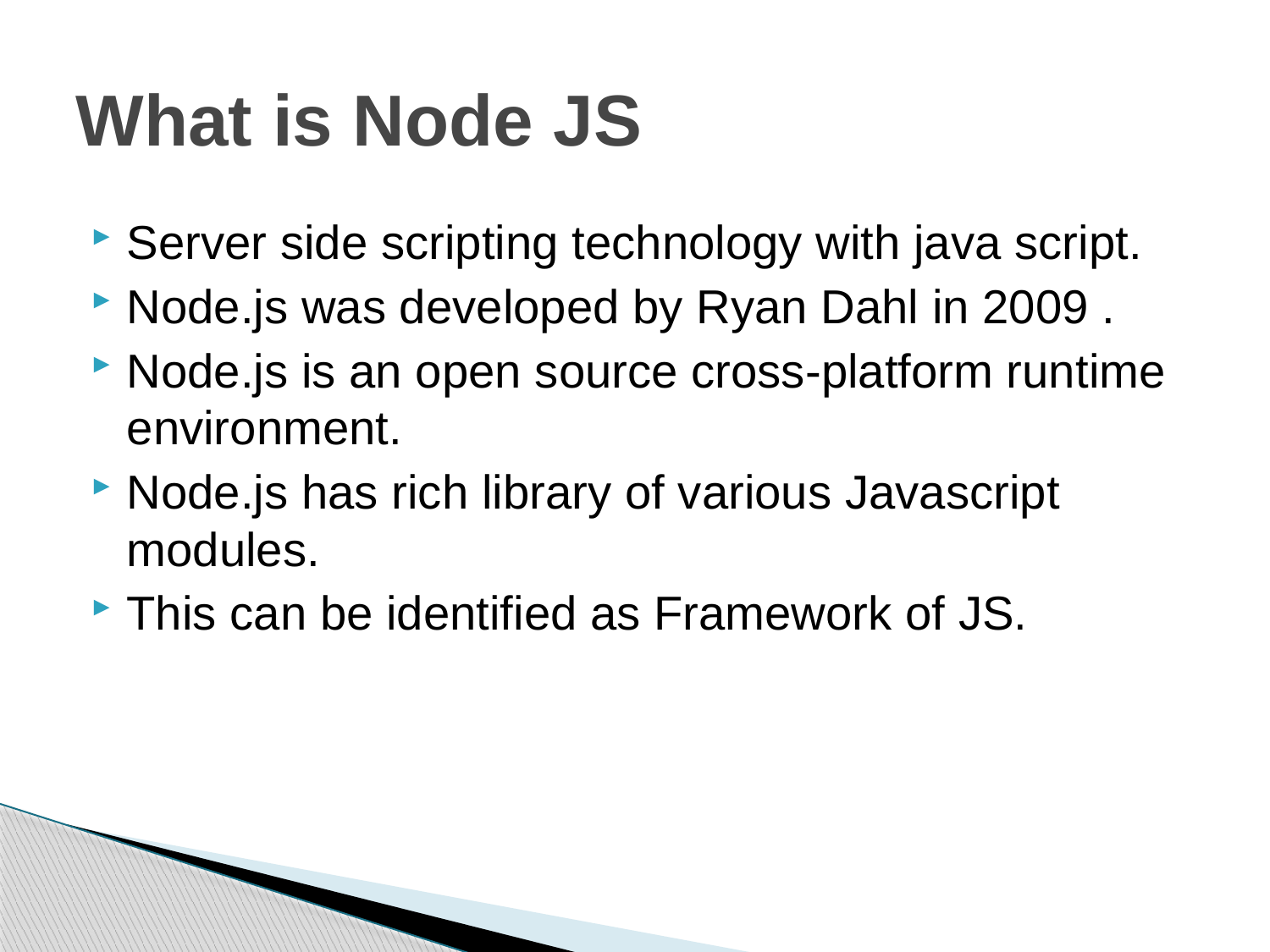

# What is Node JS
Server side scripting technology with java script.
Node.js was developed by Ryan Dahl in 2009 .
Node.js is an open source cross-platform runtime environment.
Node.js has rich library of various Javascript modules.
This can be identified as Framework of JS.